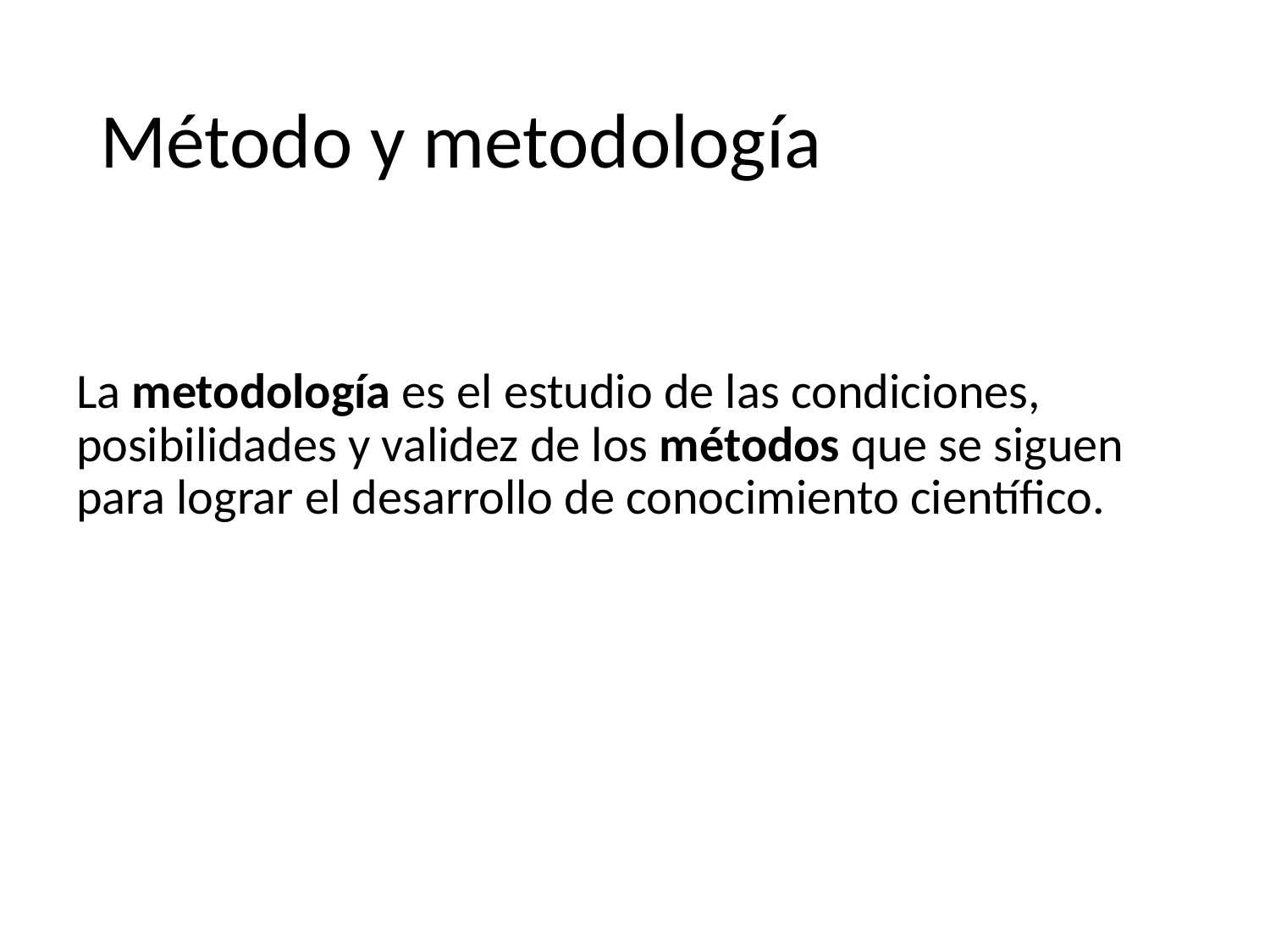

# Método y metodología
La metodología es el estudio de las condiciones, posibilidades y validez de los métodos que se siguen para lograr el desarrollo de conocimiento científico.